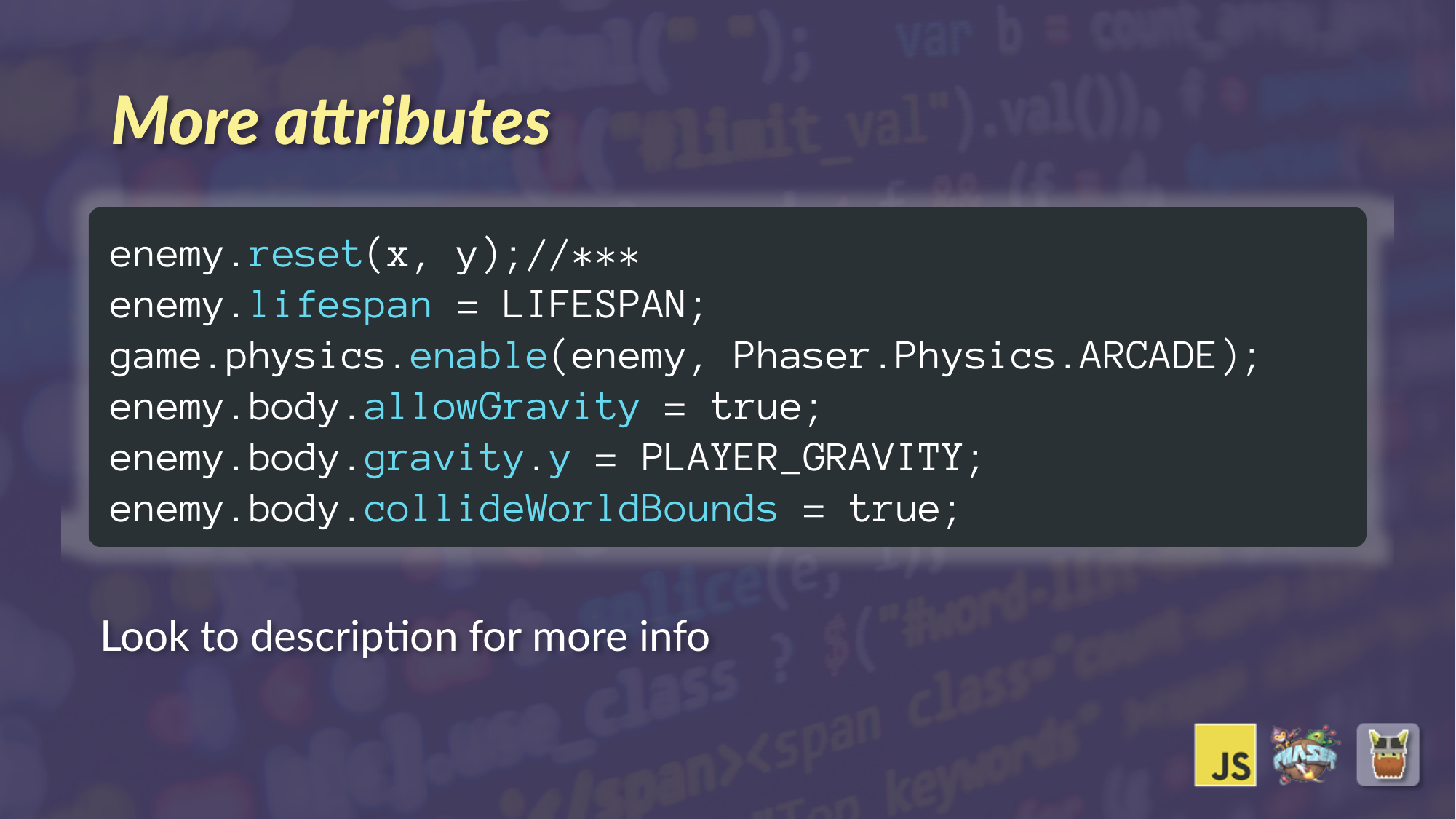

# More attributes
enemy.reset(x, y);//***
enemy.lifespan = LIFESPAN;
game.physics.enable(enemy, Phaser.Physics.ARCADE);
enemy.body.allowGravity = true;
enemy.body.gravity.y = PLAYER_GRAVITY;
enemy.body.collideWorldBounds = true;
Look to description for more info